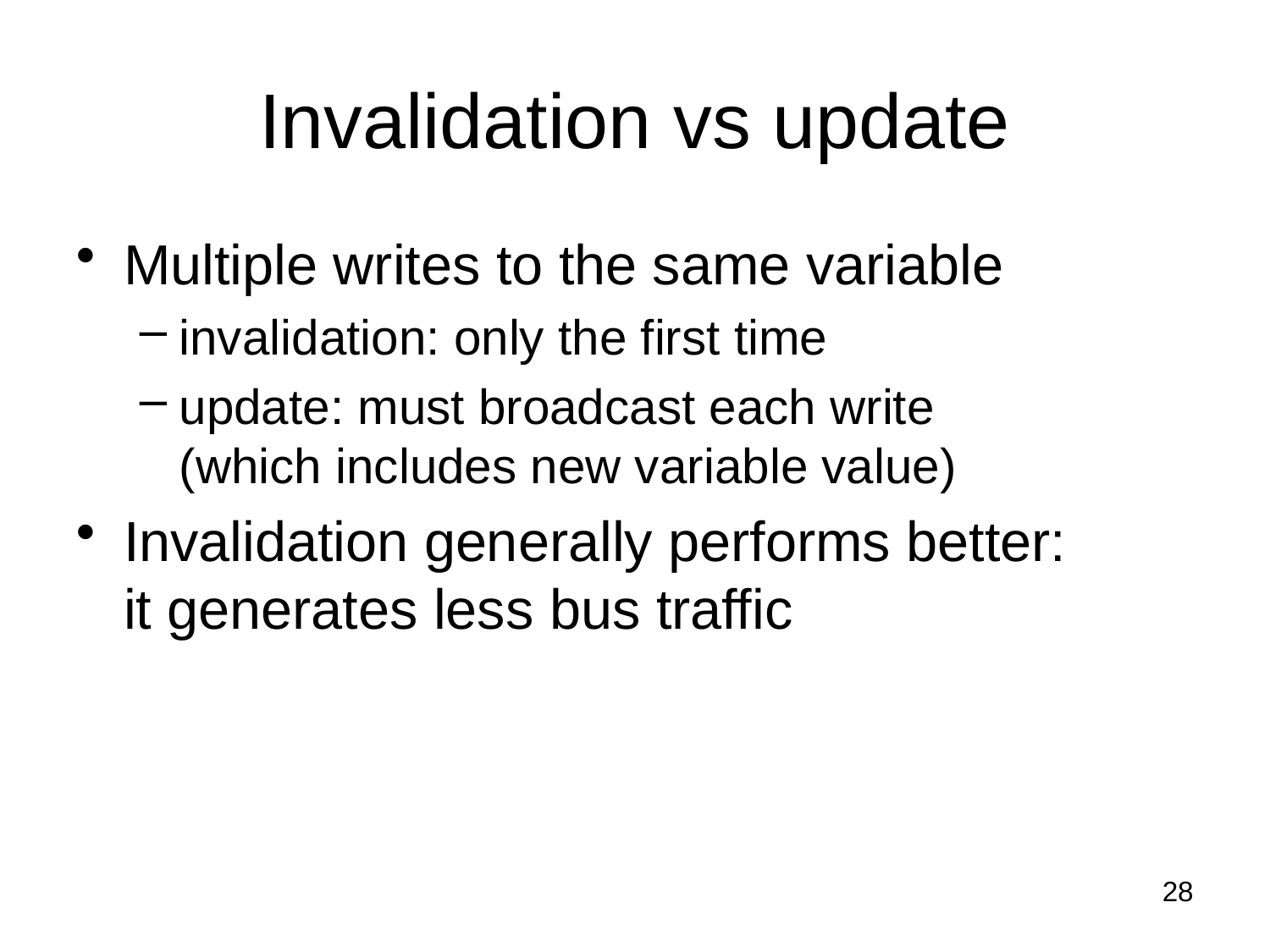

Invalidation vs update
Multiple writes to the same variable
invalidation: only the first time
update: must broadcast each write            (which includes new variable value)
Invalidation generally performs better:
it generates less bus traffic
28